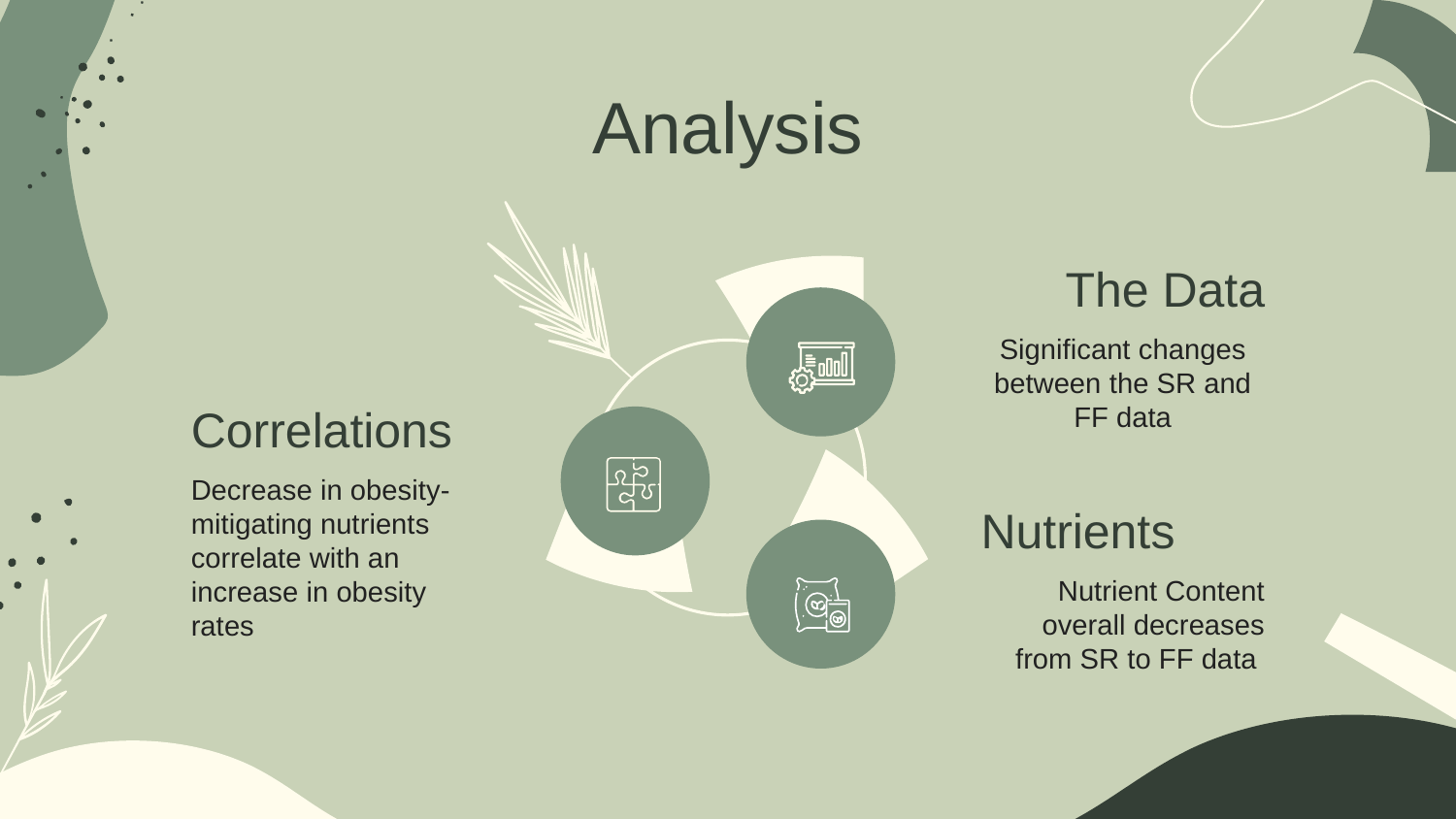

# Analysis

The Data

Significant changes between the SR and FF data

Correlations

Decrease in obesity-mitigating nutrients correlate with an increase in obesity rates
Nutrients
Nutrient Content overall decreases from SR to FF data